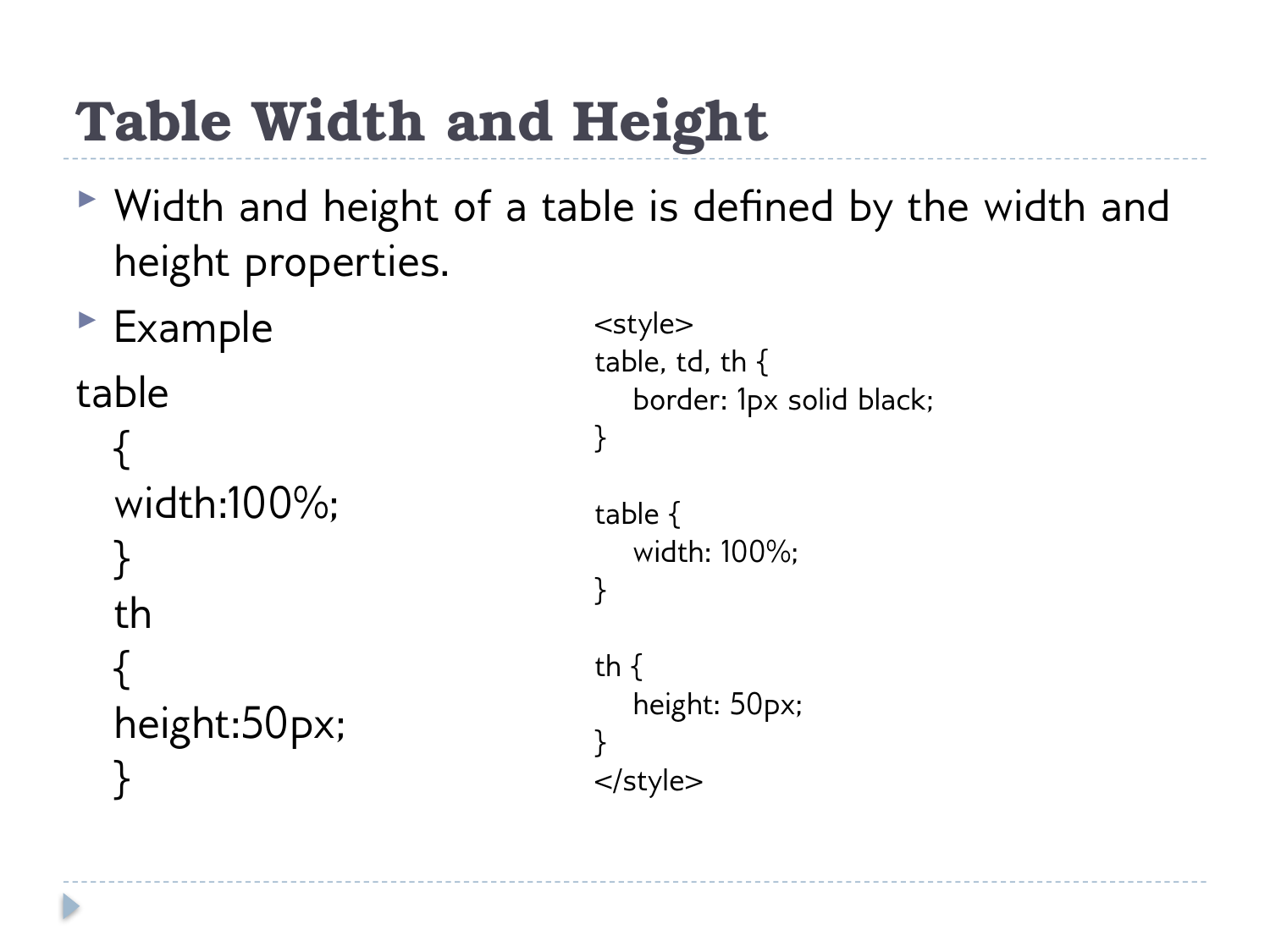

# Table Width and Height
Width and height of a table is defined by the width and height properties.
Example
table 
{
width:100%;
}
th
{
height:50px;
}

<style>
table, td, th {
    border: 1px solid black;
}

table {
    width: 100%;
}

th {
    height: 50px;
}
</style>